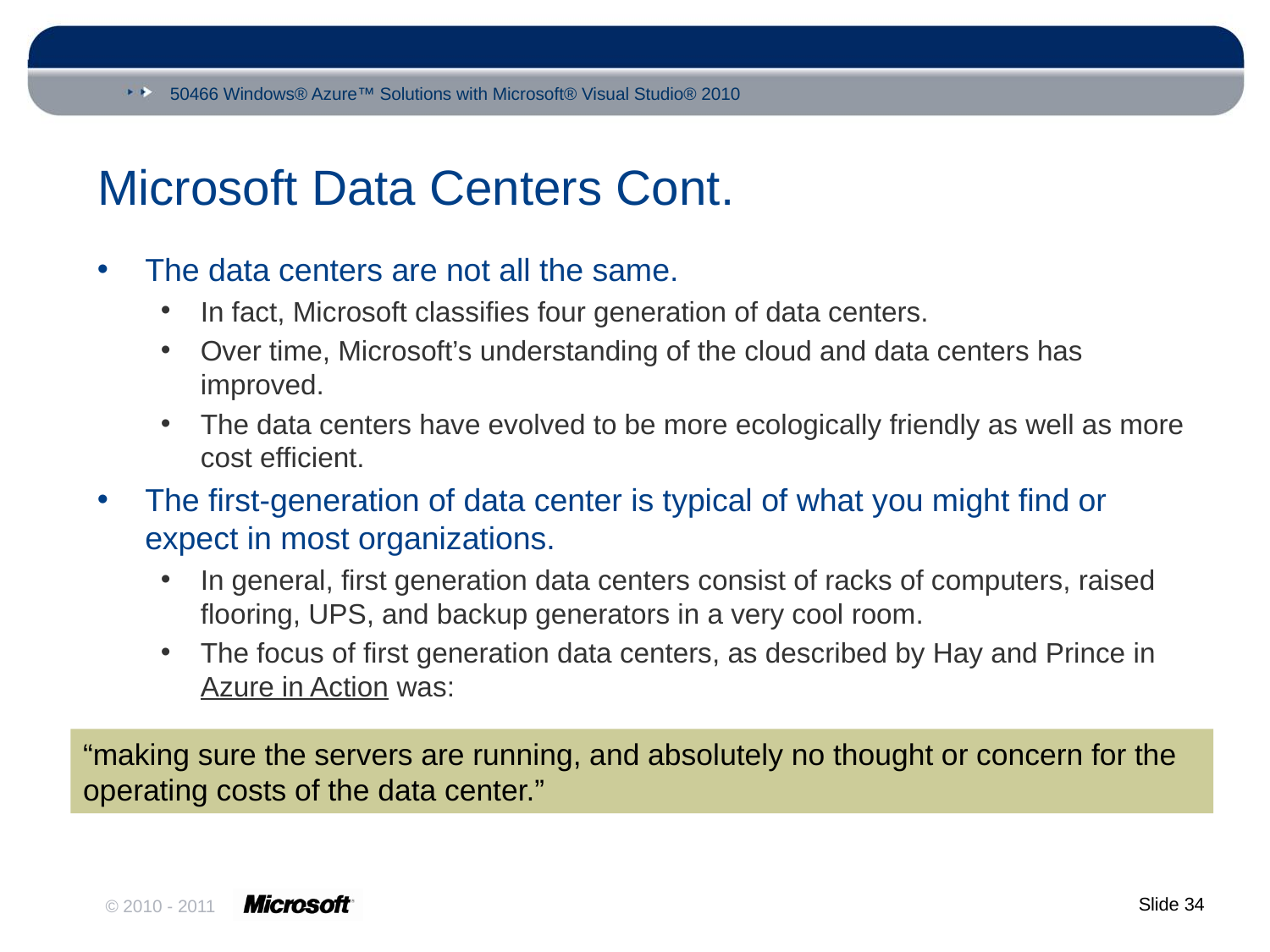

# Microsoft Data Centers Cont.
The data centers are not all the same.
In fact, Microsoft classifies four generation of data centers.
Over time, Microsoft’s understanding of the cloud and data centers has improved.
The data centers have evolved to be more ecologically friendly as well as more cost efficient.
The first-generation of data center is typical of what you might find or expect in most organizations.
In general, first generation data centers consist of racks of computers, raised flooring, UPS, and backup generators in a very cool room.
The focus of first generation data centers, as described by Hay and Prince in Azure in Action was:

“making sure the servers are running, and absolutely no thought or concern for the operating costs of the data center.”